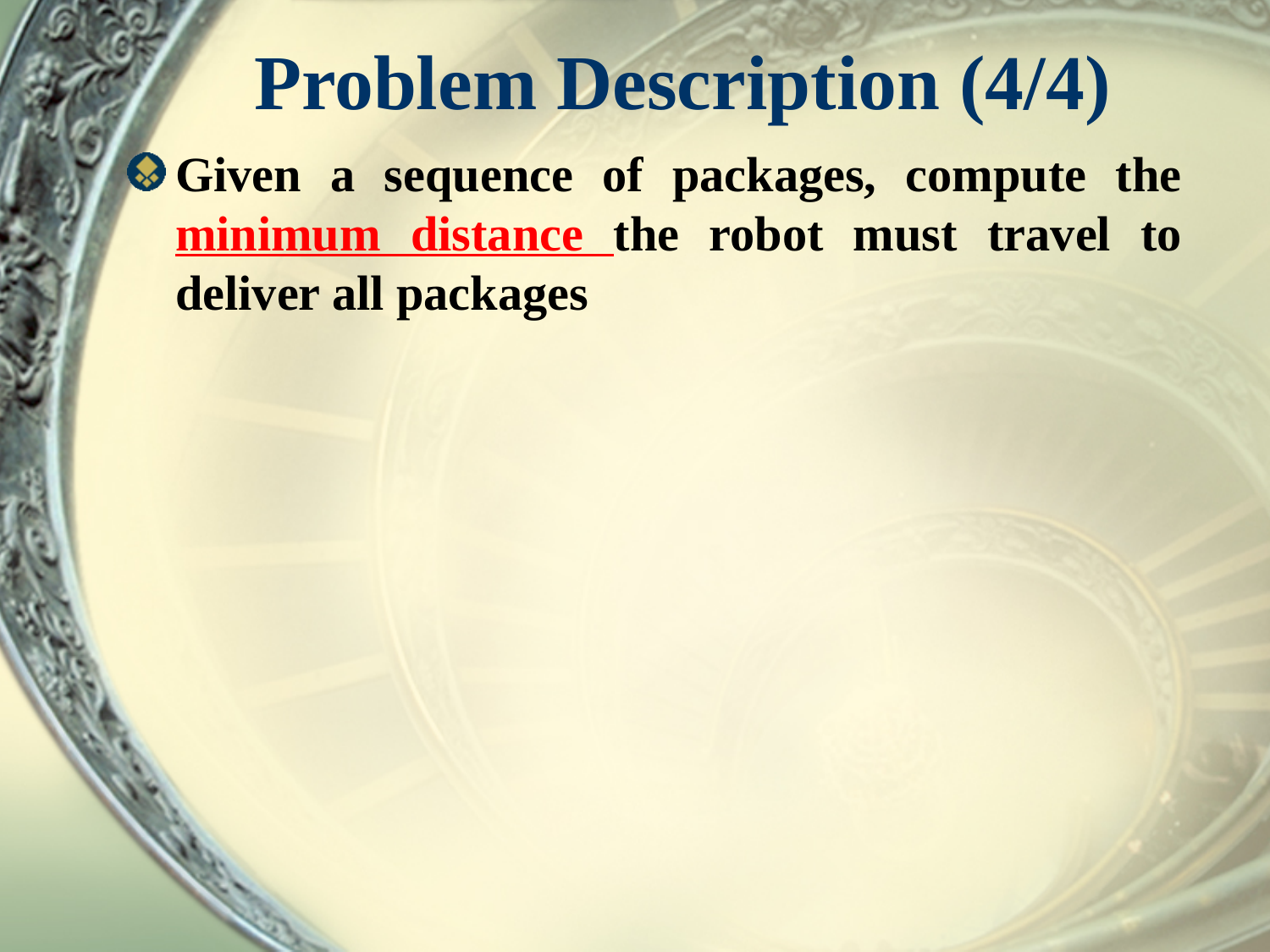

# Problem Description (4/4)
Given a sequence of packages, compute the minimum distance the robot must travel to deliver all packages